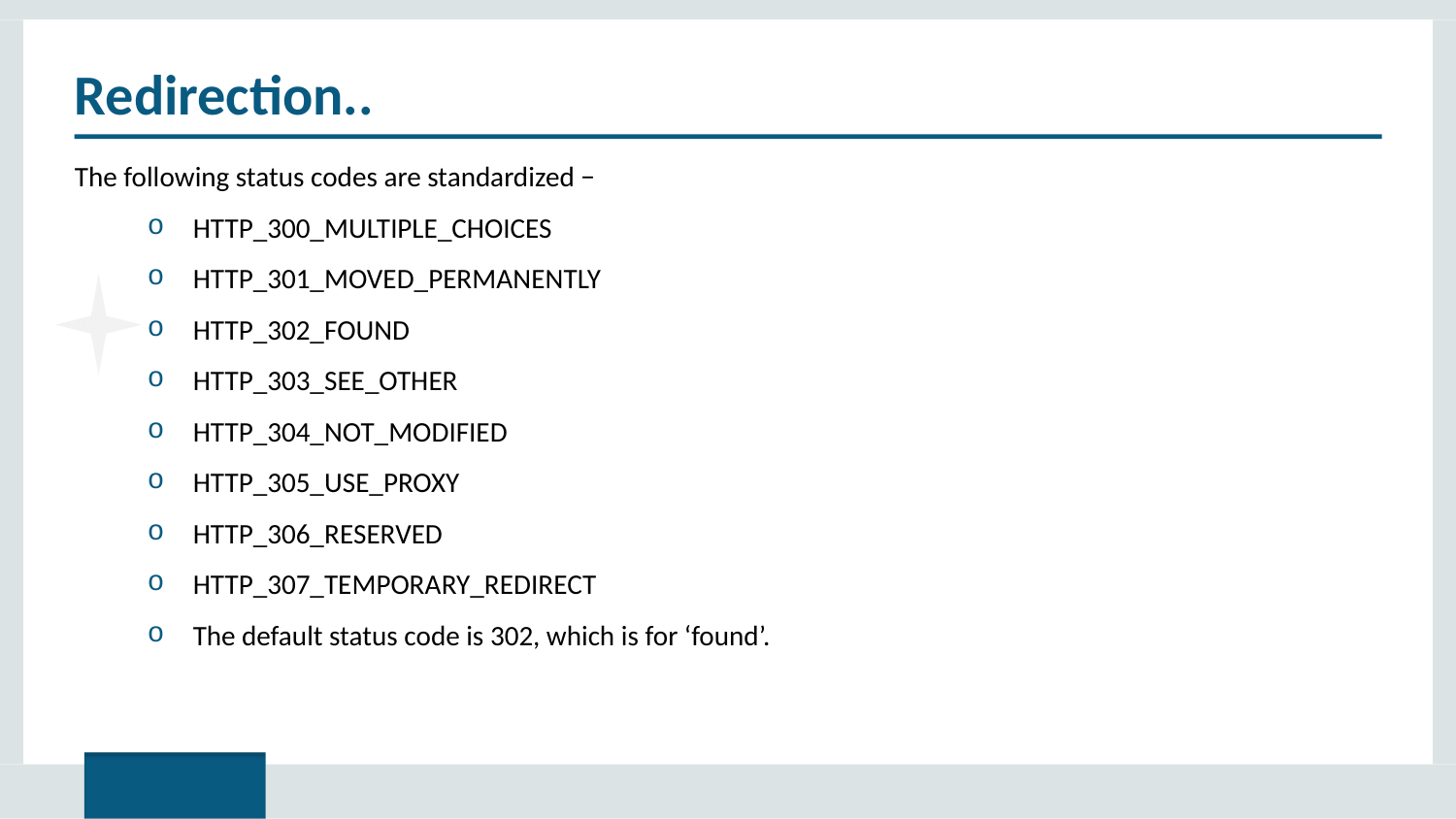

# Redirection..

The following status codes are standardized −
HTTP_300_MULTIPLE_CHOICES
HTTP_301_MOVED_PERMANENTLY
HTTP_302_FOUND
HTTP_303_SEE_OTHER
HTTP_304_NOT_MODIFIED
HTTP_305_USE_PROXY
HTTP_306_RESERVED
HTTP_307_TEMPORARY_REDIRECT
The default status code is 302, which is for ‘found’.